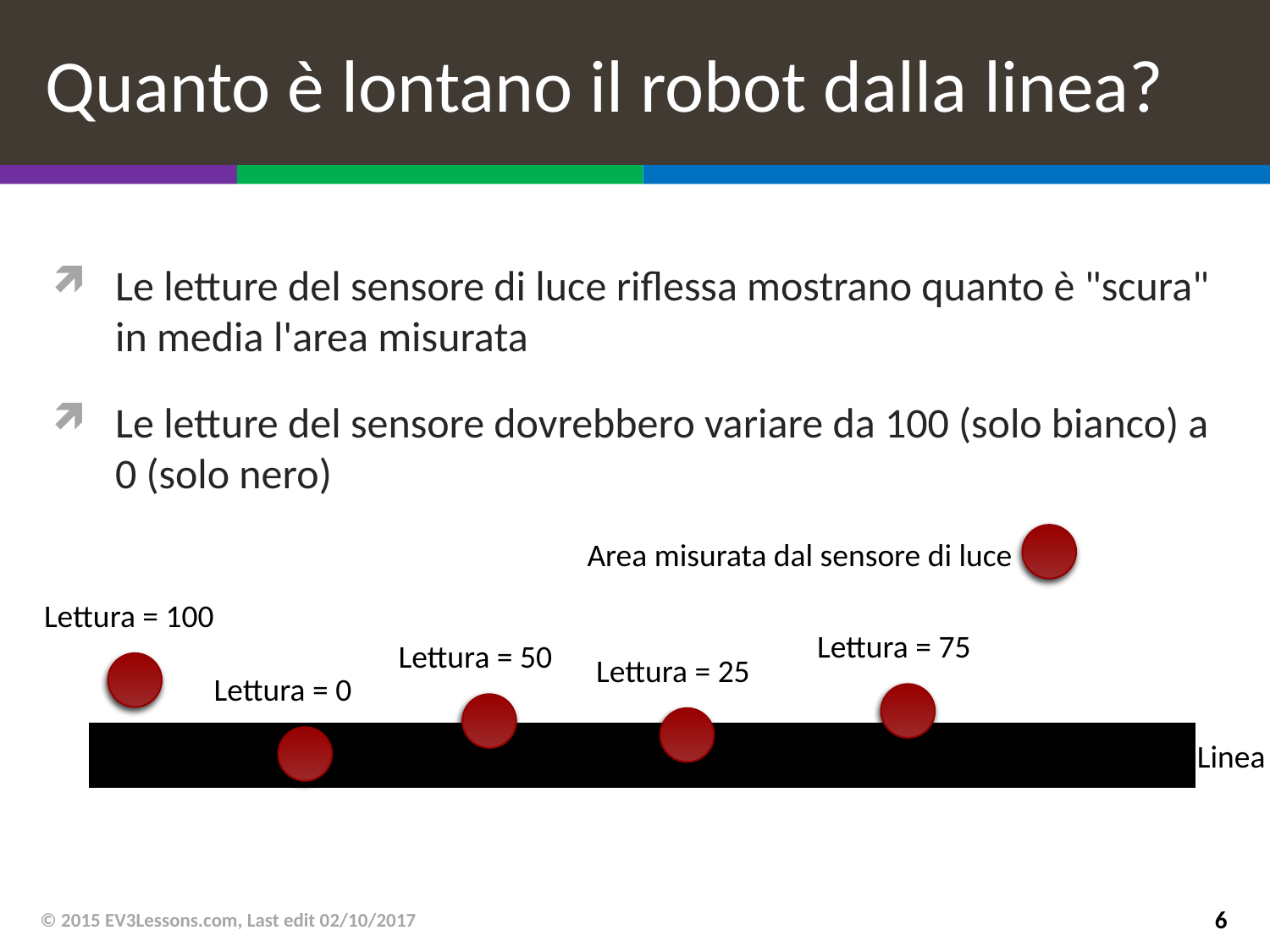

# Quanto è lontano il robot dalla linea?
Le letture del sensore di luce riflessa mostrano quanto è "scura" in media l'area misurata
Le letture del sensore dovrebbero variare da 100 (solo bianco) a 0 (solo nero)

Area misurata dal sensore di luce
Lettura = 100
Lettura = 75
Lettura = 50
Lettura = 25

Lettura = 0

Linea
© 2015 EV3Lessons.com, Last edit 02/10/2017
6